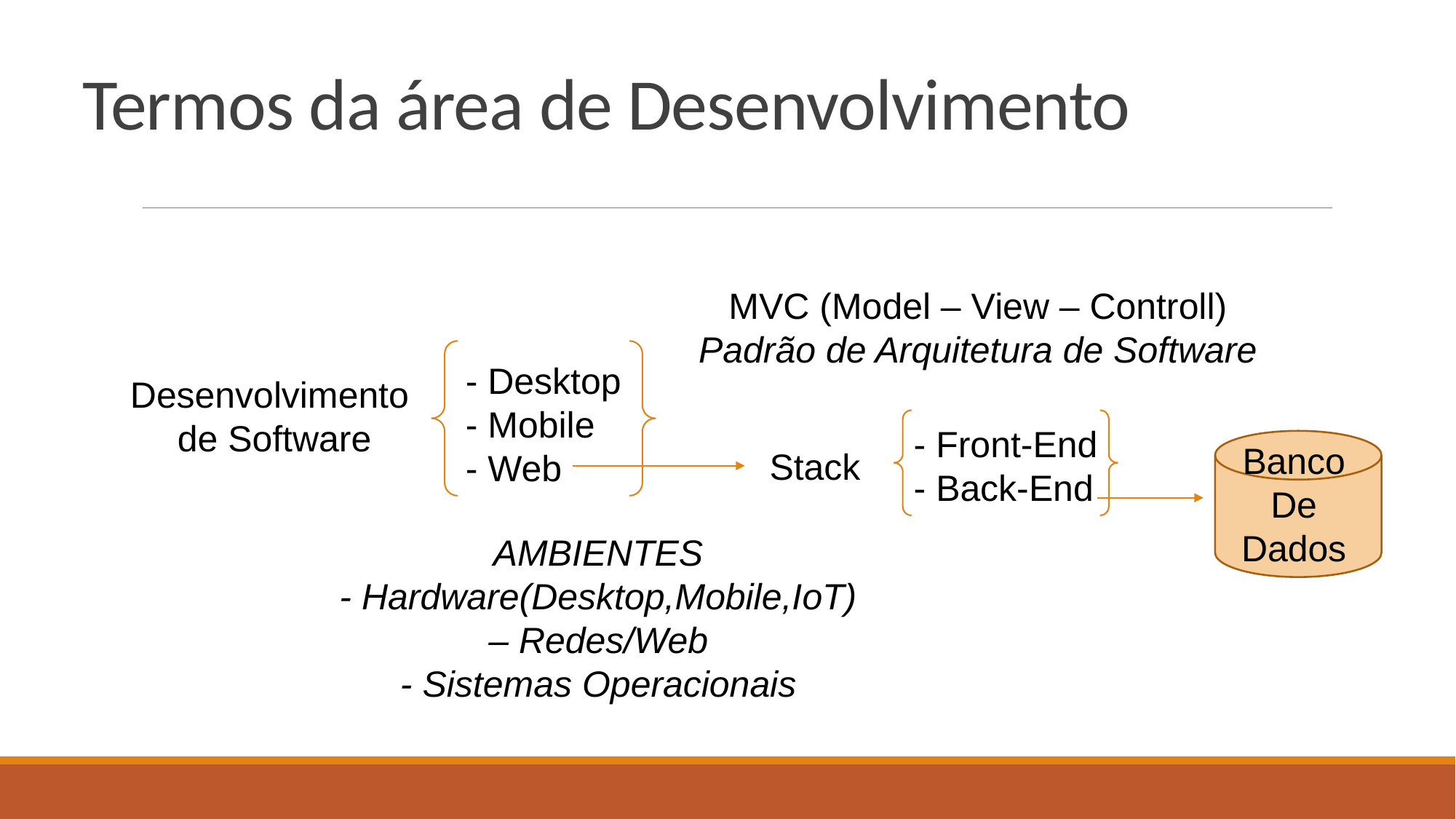

# Termos da área de Desenvolvimento
MVC (Model – View – Controll)
Padrão de Arquitetura de Software

- Desktop
- Mobile
- Web
Desenvolvimento
de Software

- Front-End
- Back-End

Banco
De
Dados
Stack
AMBIENTES
- Hardware(Desktop,Mobile,IoT)
– Redes/Web
- Sistemas Operacionais